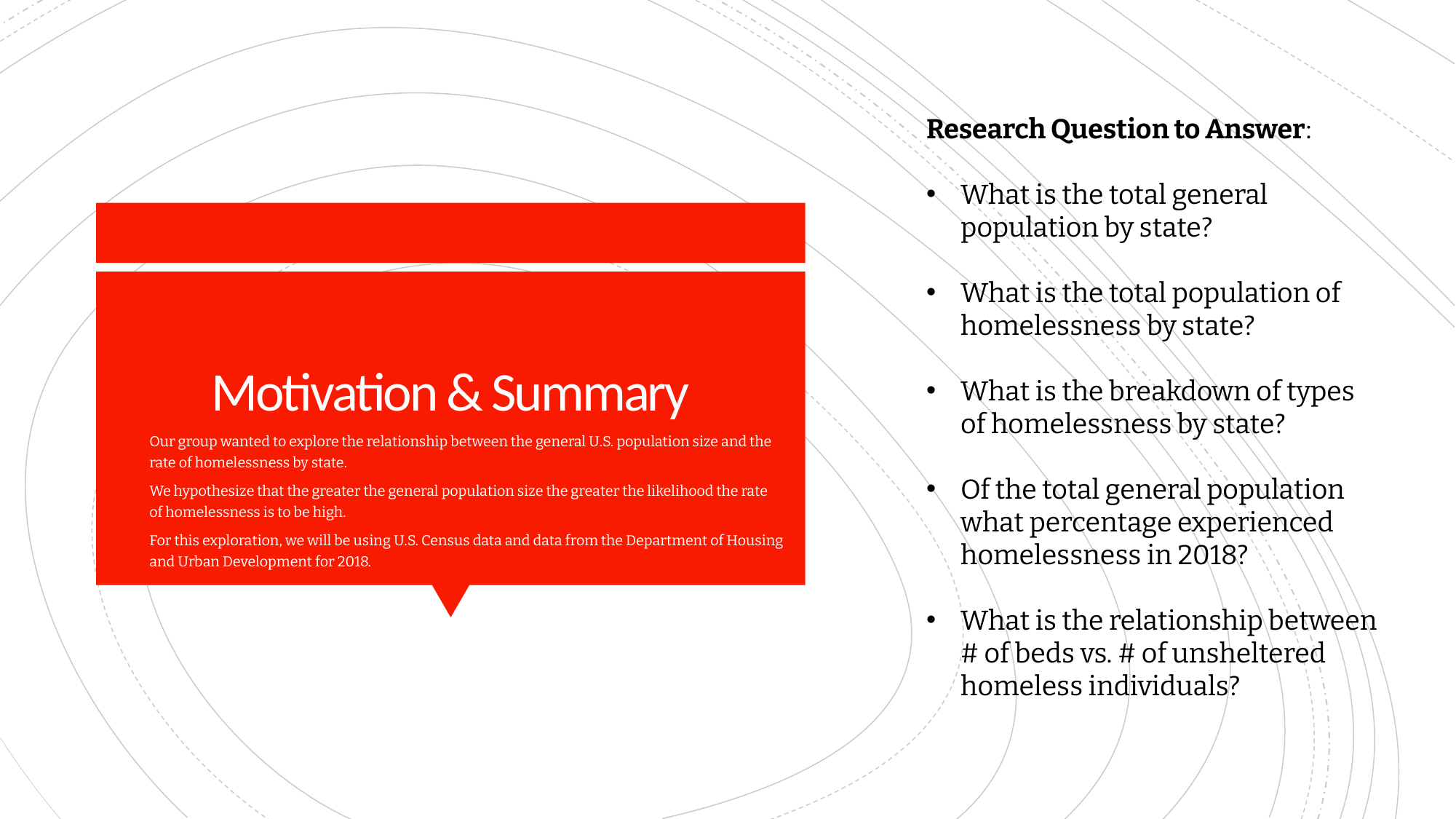

Research Question to Answer:

What is the total general population by state?

What is the total population of homelessness by state?

What is the breakdown of types of homelessness by state?

Of the total general population what percentage experienced homelessness in 2018?

What is the relationship between # of beds vs. # of unsheltered homeless individuals?
# Motivation & Summary
Our group wanted to explore the relationship between the general U.S. population size and the rate of homelessness by state.
We hypothesize that the greater the general population size the greater the likelihood the rate of homelessness is to be high.
For this exploration, we will be using U.S. Census data and data from the Department of Housing and Urban Development for 2018.